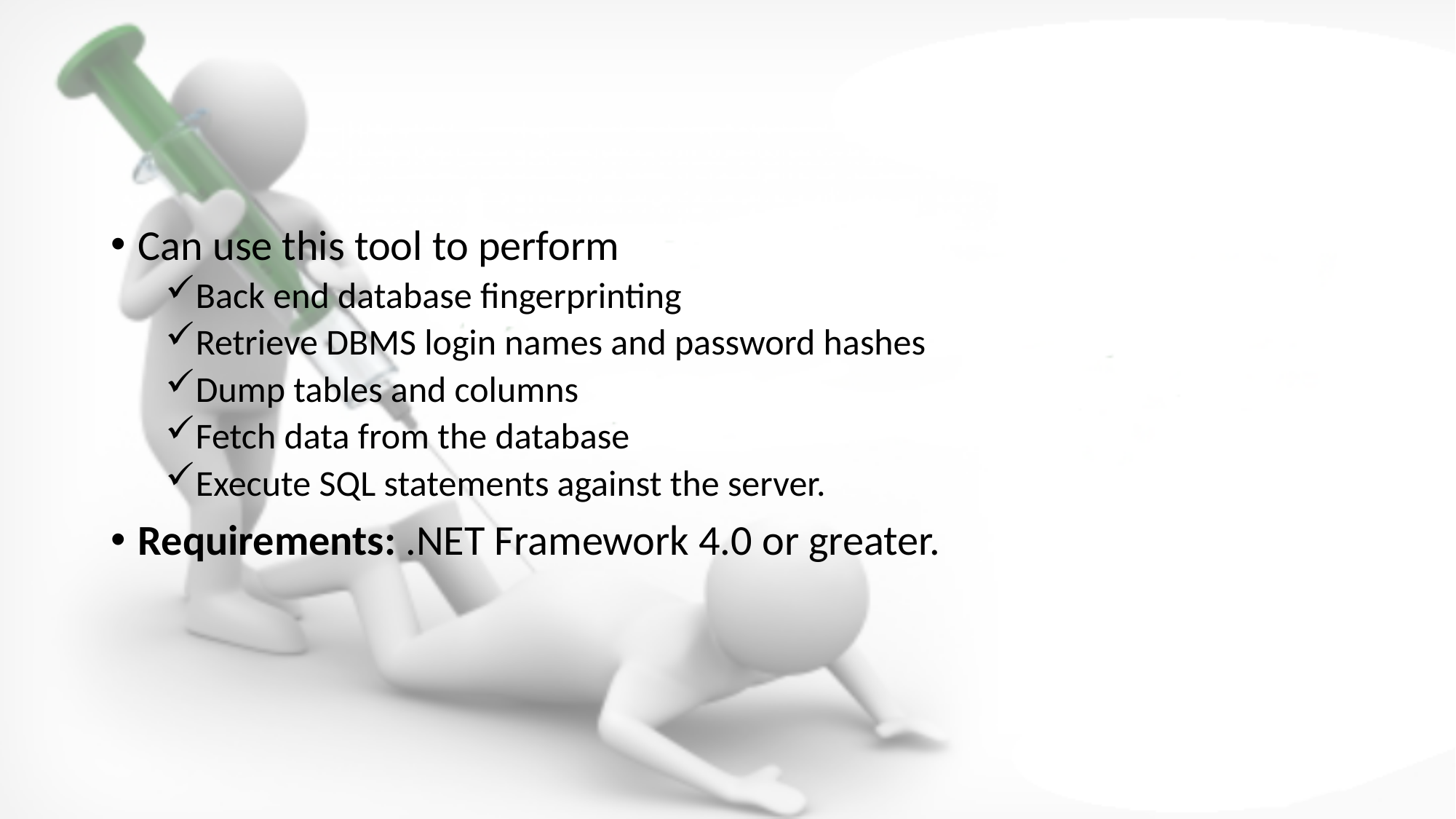

#
Can use this tool to perform
Back end database fingerprinting
Retrieve DBMS login names and password hashes
Dump tables and columns
Fetch data from the database
Execute SQL statements against the server.
Requirements: .NET Framework 4.0 or greater.